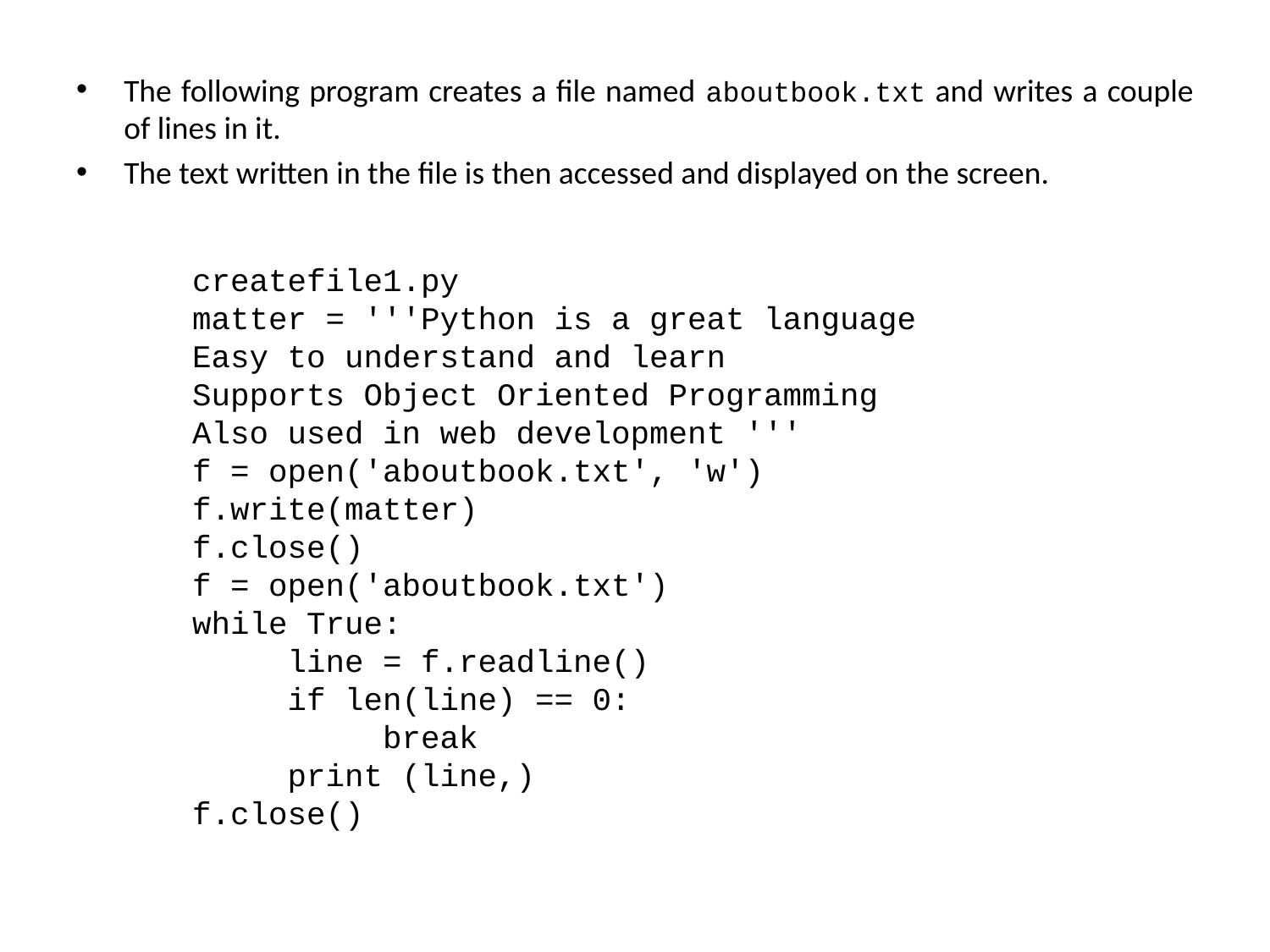

The following program creates a file named aboutbook.txt and writes a couple of lines in it.
The text written in the file is then accessed and displayed on the screen.
createfile1.py
matter = '''Python is a great language
Easy to understand and learn
Supports Object Oriented Programming
Also used in web development '''
f = open('aboutbook.txt', 'w')
f.write(matter)
f.close()
f = open('aboutbook.txt')
while True:
     line = f.readline()
     if len(line) == 0:
          break
     print (line,)
f.close()